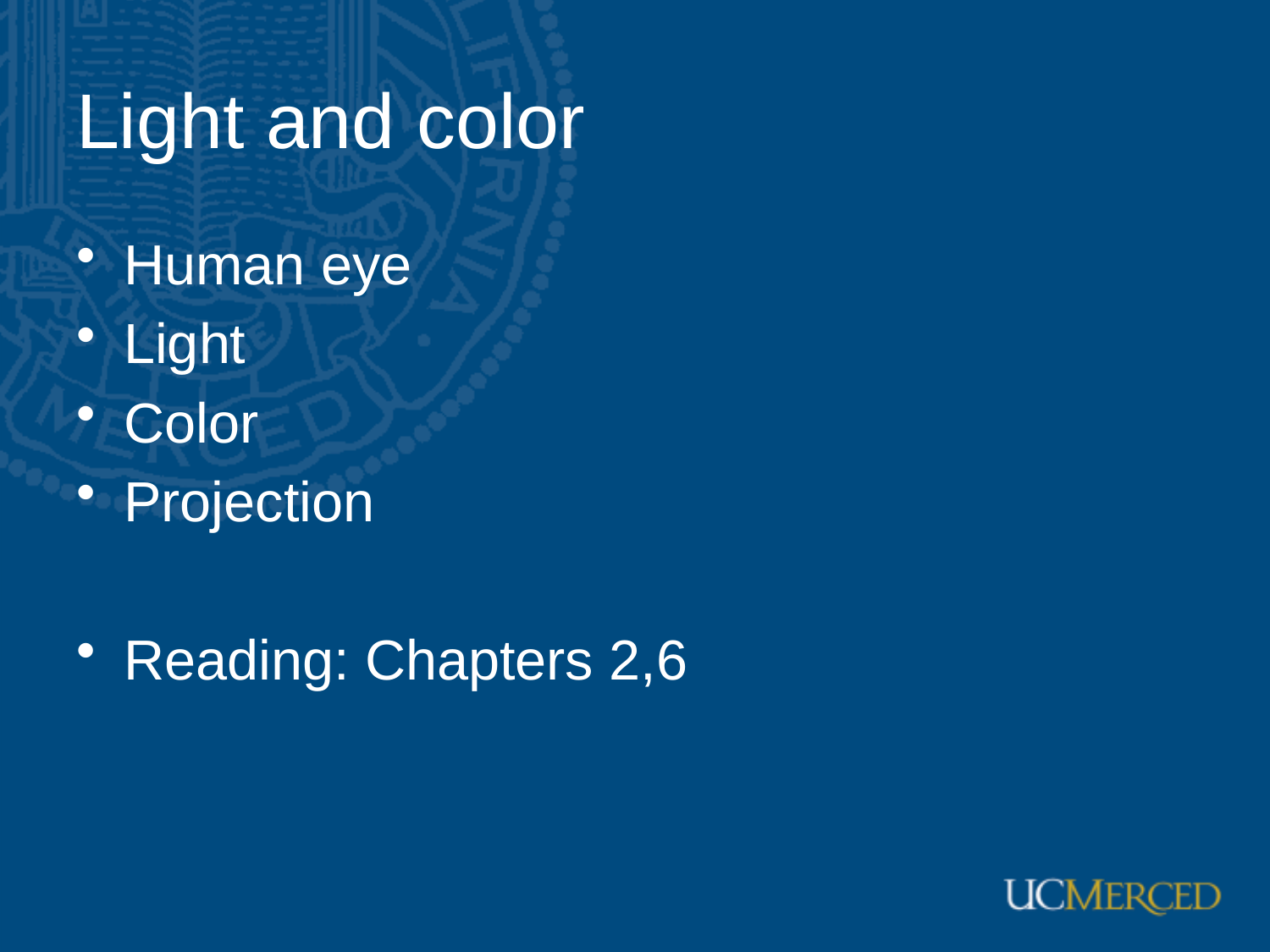

# Light and color
Human eye
Light
Color
Projection

Reading: Chapters 2,6